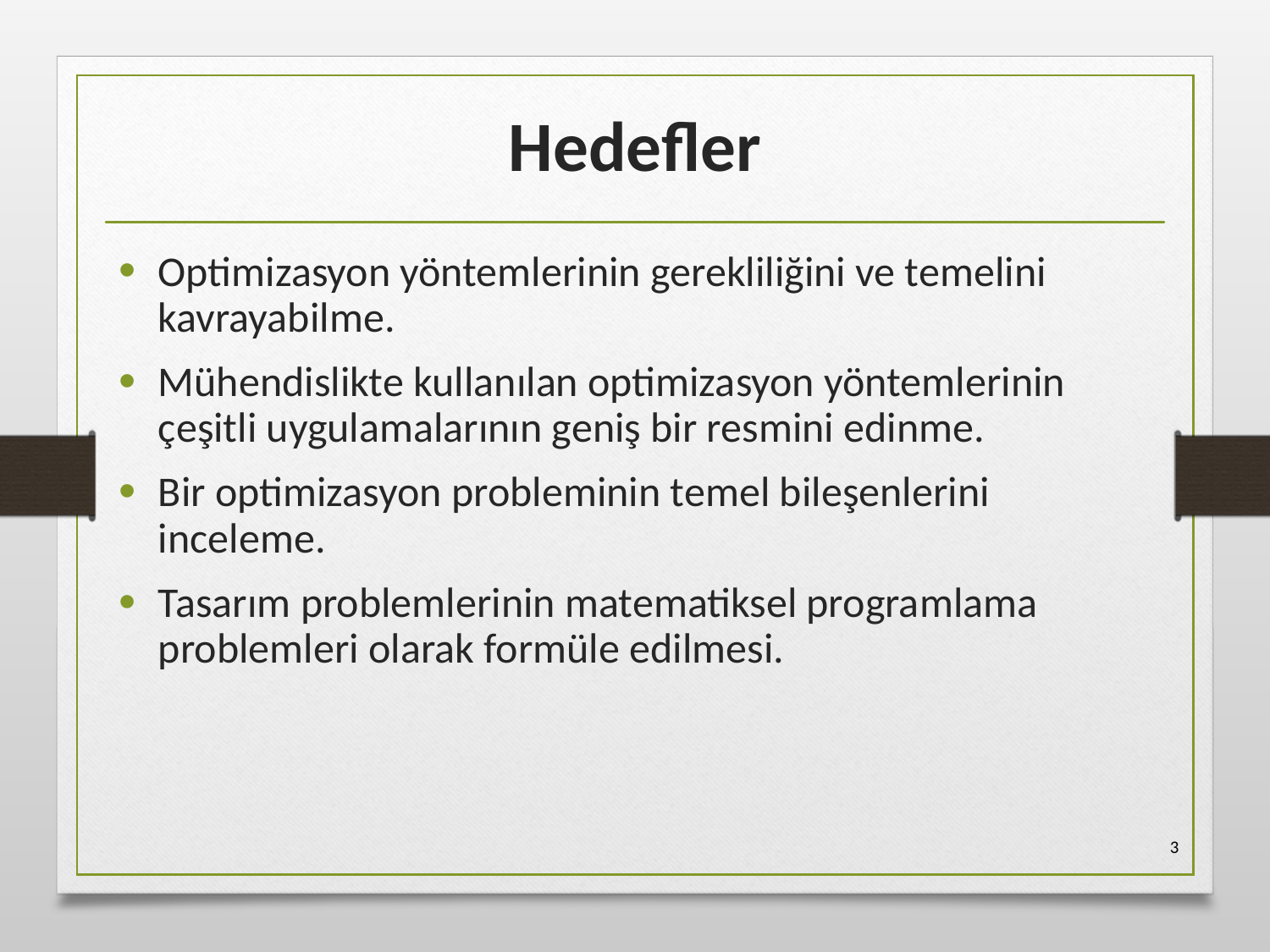

# Hedefler
Optimizasyon yöntemlerinin gerekliliğini ve temelini kavrayabilme.
Mühendislikte kullanılan optimizasyon yöntemlerinin çeşitli uygulamalarının geniş bir resmini edinme.
Bir optimizasyon probleminin temel bileşenlerini inceleme.
Tasarım problemlerinin matematiksel programlama problemleri olarak formüle edilmesi.

3